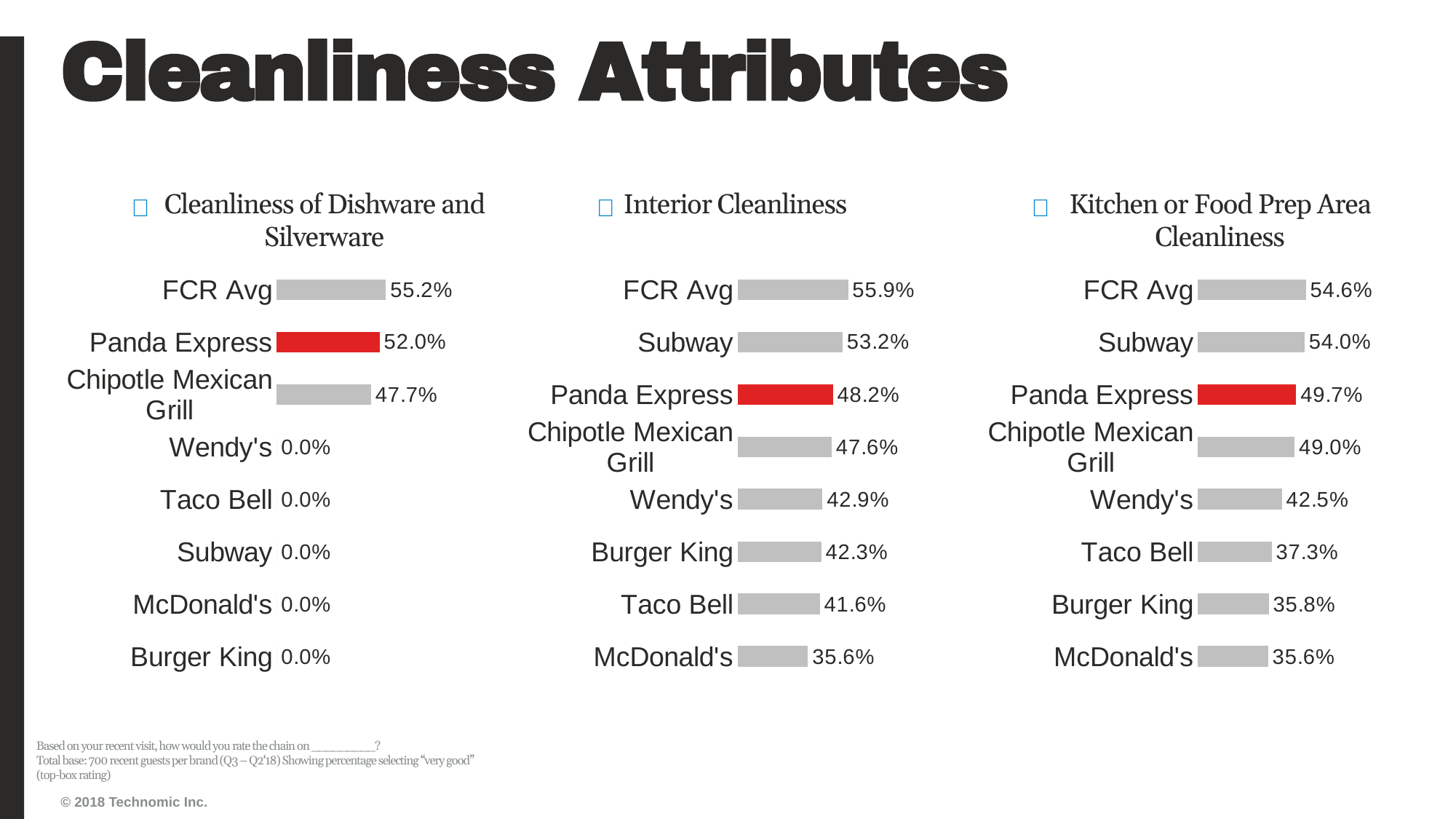

# Cleanliness Attributes
Cleanliness of Dishware and Silverware
Interior Cleanliness
Kitchen or Food Prep Area Cleanliness

### Chart

| Category | Series1 |
|---|---|
| Burger King | 0.0 |
| McDonald's | 0.0 |
| Subway | 0.0 |
| Taco Bell | 0.0 |
| Wendy's | 0.0 |
| Chipotle Mexican Grill | 0.4770992366412214 |
| Panda Express | 0.5204918032786885 |
| FCR Avg | 0.5517788823148677 |

### Chart

| Category | Series1 |
|---|---|
| McDonald's | 0.3560311284046693 |
| Taco Bell | 0.41596638655462187 |
| Burger King | 0.42314990512333966 |
| Wendy's | 0.42911877394636017 |
| Chipotle Mexican Grill | 0.47640117994100295 |
| Panda Express | 0.48220064724919093 |
| Subway | 0.5317220543806647 |
| FCR Avg | 0.5587967236335207 |

### Chart

| Category | Series1 |
|---|---|
| McDonald's | 0.35570469798657717 |
| Burger King | 0.35827664399092973 |
| Taco Bell | 0.3728813559322034 |
| Wendy's | 0.42494226327944573 |
| Chipotle Mexican Grill | 0.49 |
| Panda Express | 0.4972875226039783 |
| Subway | 0.5396290050590219 |
| FCR Avg | 0.5462541527354652 |
Based on your recent visit, how would you rate the chain on _________?                                           Total base: 700 recent guests per brand (Q3 – Q2‘18) Showing percentage selecting “very good” (top-box rating)